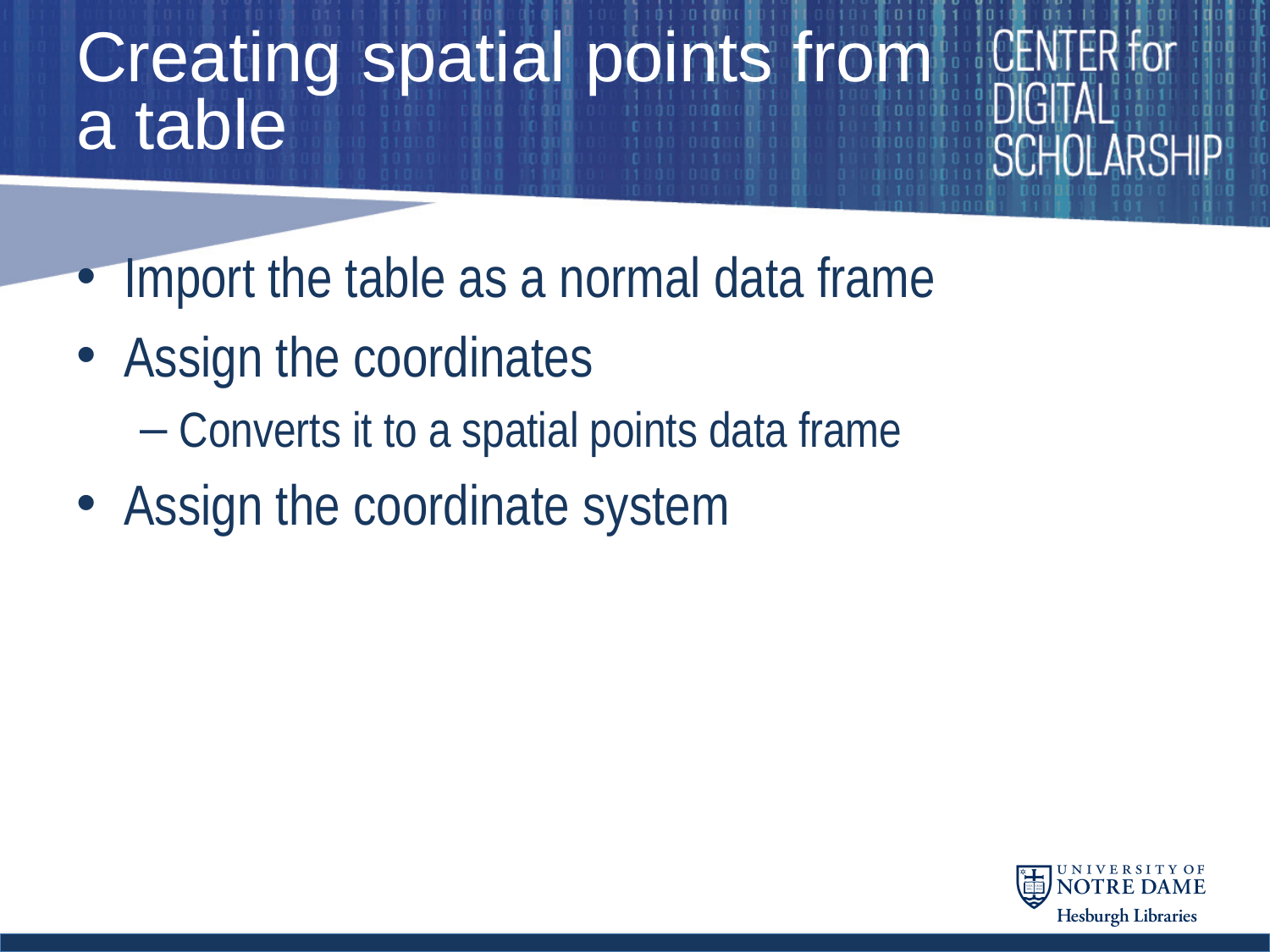

# Creating spatial points from a table
Import the table as a normal data frame
Assign the coordinates
Converts it to a spatial points data frame
Assign the coordinate system